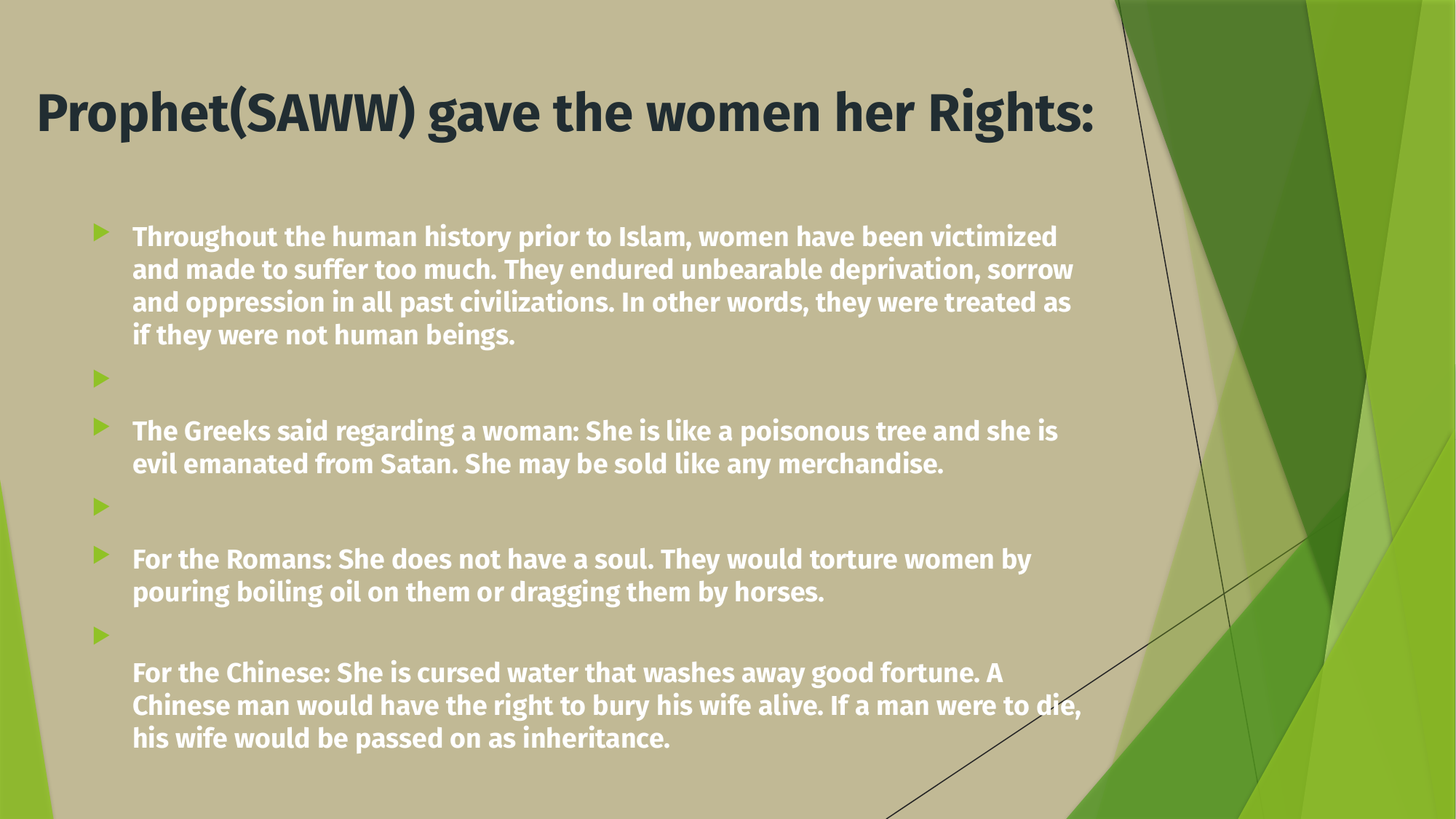

# Prophet(SAWW) gave the women her Rights:

Throughout the human history prior to Islam, women have been victimized and made to suffer too much. They endured unbearable deprivation, sorrow and oppression in all past civilizations. In other words, they were treated as if they were not human beings.

The Greeks said regarding a woman: She is like a poisonous tree and she is evil emanated from Satan. She may be sold like any merchandise.

For the Romans: She does not have a soul. They would torture women by pouring boiling oil on them or dragging them by horses.
For the Chinese: She is cursed water that washes away good fortune. A Chinese man would have the right to bury his wife alive. If a man were to die, his wife would be passed on as inheritance.